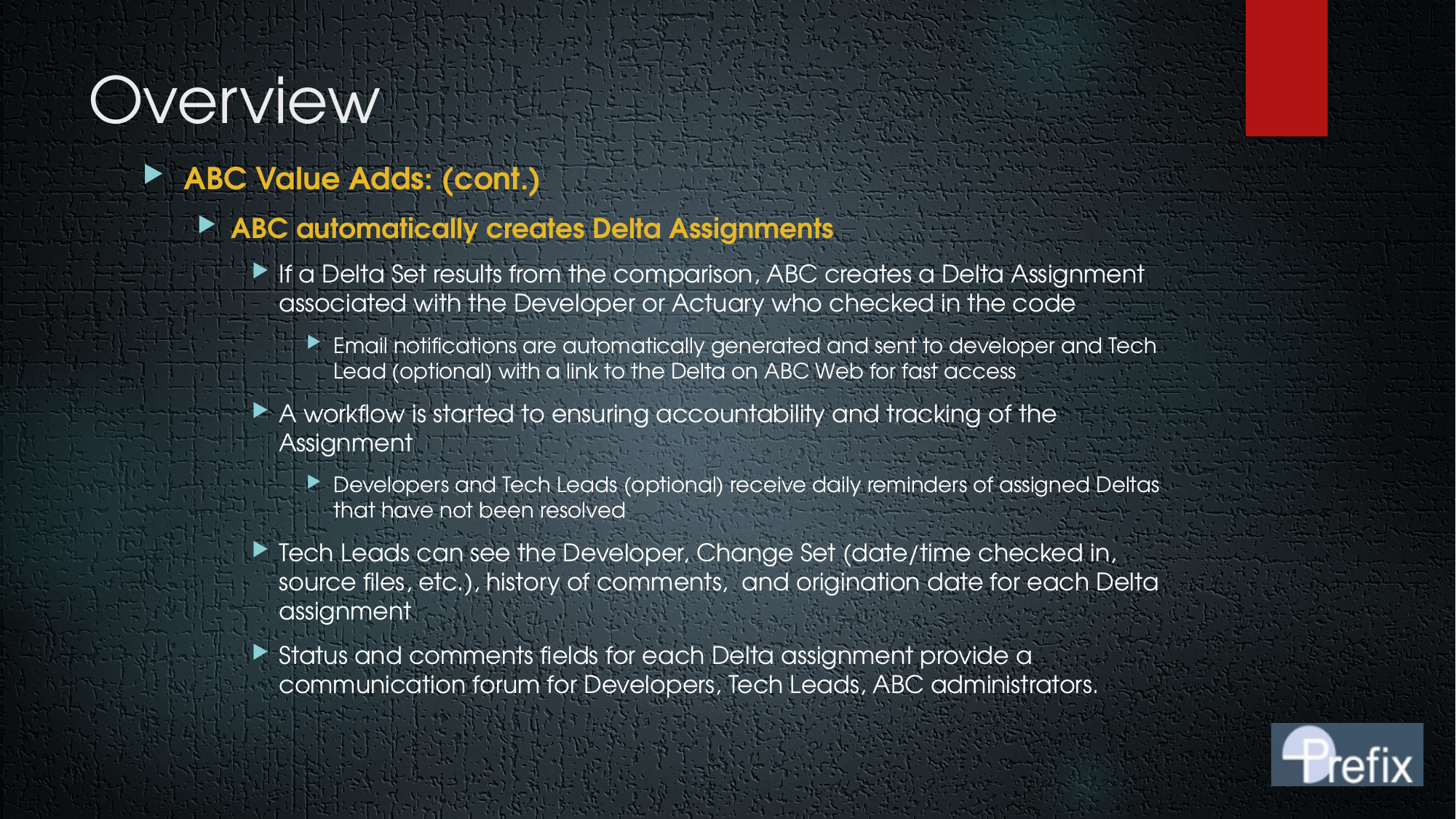

# Overview
ABC Value Adds: (cont.)
ABC automatically creates Delta Assignments
If a Delta Set results from the comparison, ABC creates a Delta Assignment associated with the Developer or Actuary who checked in the code
Email notifications are automatically generated and sent to developer and Tech Lead (optional) with a link to the Delta on ABC Web for fast access
A workflow is started to ensuring accountability and tracking of the Assignment
Developers and Tech Leads (optional) receive daily reminders of assigned Deltas that have not been resolved
Tech Leads can see the Developer, Change Set (date/time checked in, source files, etc.), history of comments,  and origination date for each Delta assignment
Status and comments fields for each Delta assignment provide a communication forum for Developers, Tech Leads, ABC administrators.